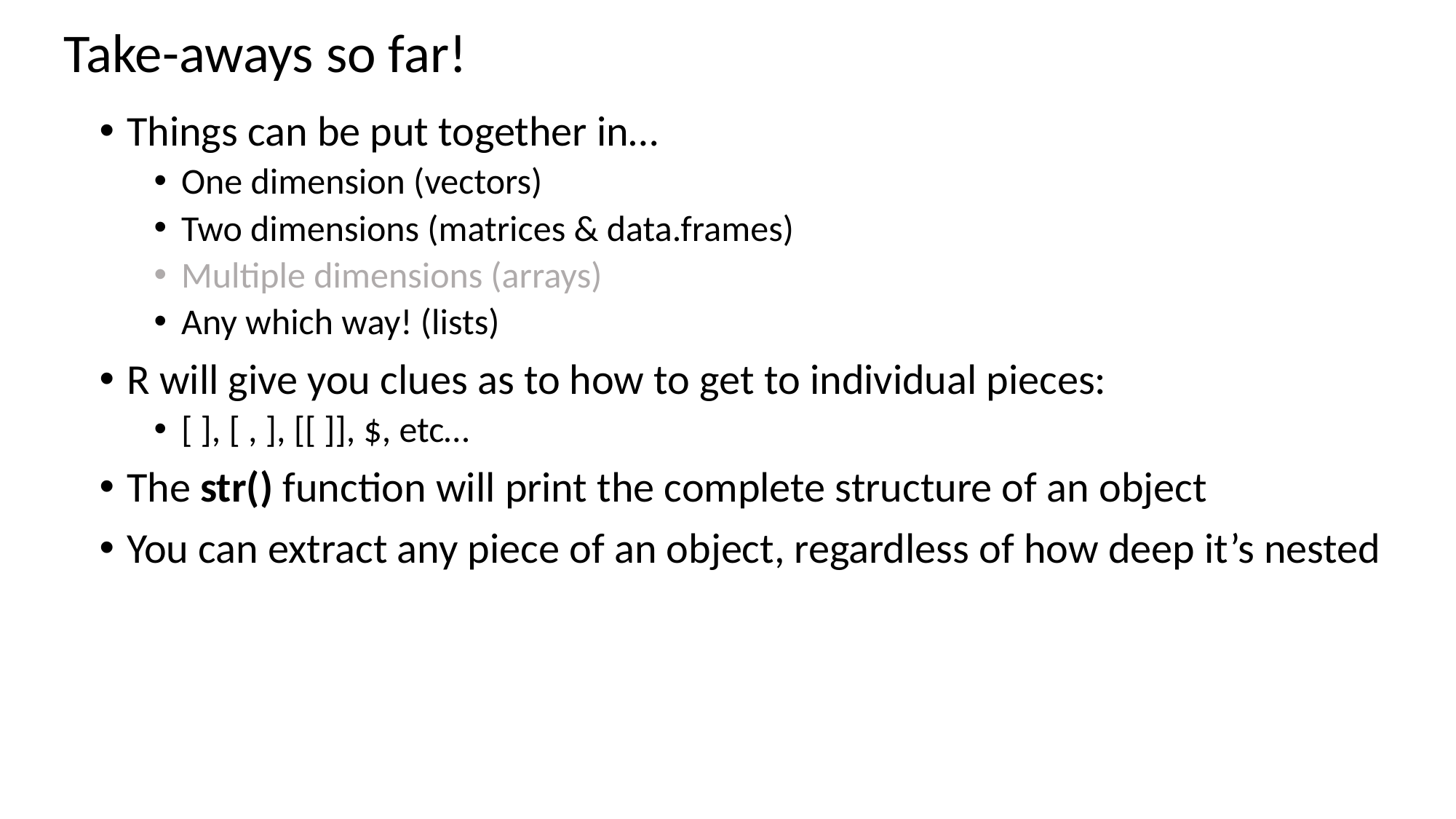

# Take-aways so far!
Things can be put together in…
One dimension (vectors)
Two dimensions (matrices & data.frames)
Multiple dimensions (arrays)
Any which way! (lists)
R will give you clues as to how to get to individual pieces:
[ ], [ , ], [[ ]], $, etc…
The str() function will print the complete structure of an object
You can extract any piece of an object, regardless of how deep it’s nested